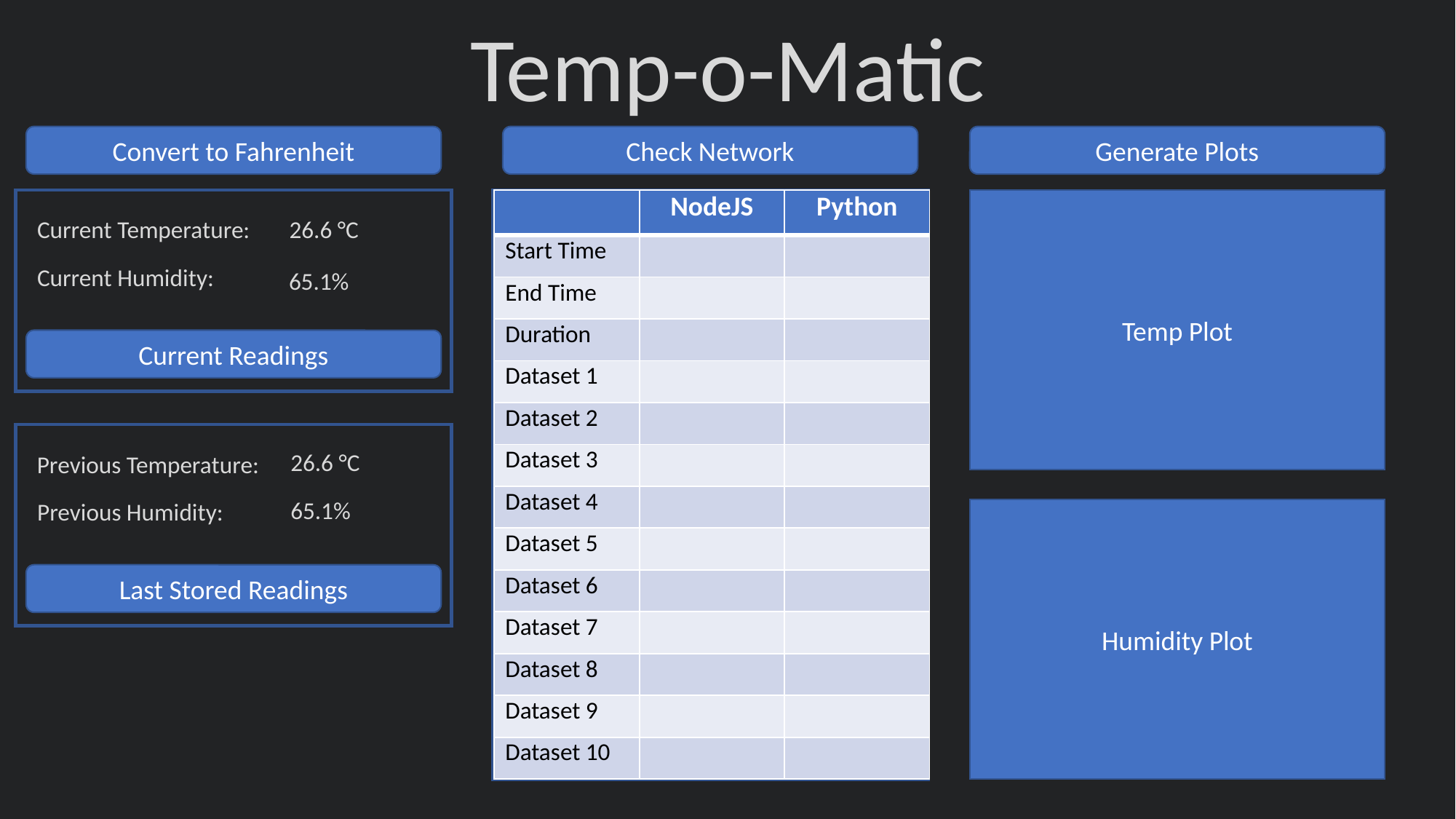

# Temp-o-Matic
Convert to Fahrenheit
Check Network
Generate Plots

|  | NodeJS | Python |
| --- | --- | --- |
| Start Time |  |  |
| End Time |  |  |
| Duration |  |  |
| Dataset 1 |  |  |
| Dataset 2 |  |  |
| Dataset 3 |  |  |
| Dataset 4 |  |  |
| Dataset 5 |  |  |
| Dataset 6 |  |  |
| Dataset 7 |  |  |
| Dataset 8 |  |  |
| Dataset 9 |  |  |
| Dataset 10 |  |  |

Temp Plot
Current Temperature:
26.6 °C
Current Humidity:
65.1%
Current Readings

26.6 °C
Previous Temperature:
65.1%
Previous Humidity:
Humidity Plot
Last Stored Readings